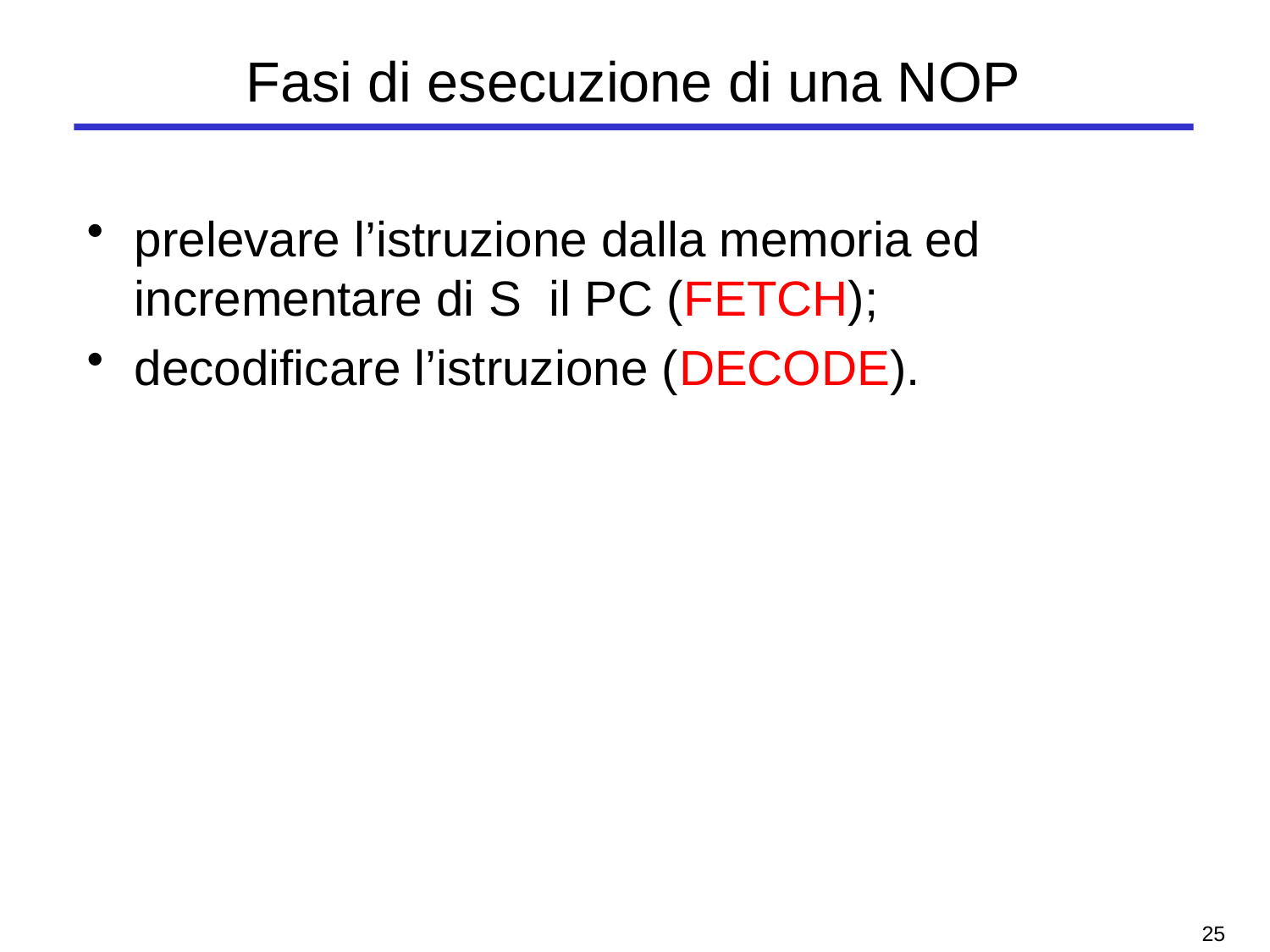

# Fasi di esecuzione di una NOP
prelevare l’istruzione dalla memoria ed incrementare di S  il PC (FETCH);
decodificare l’istruzione (DECODE).

25